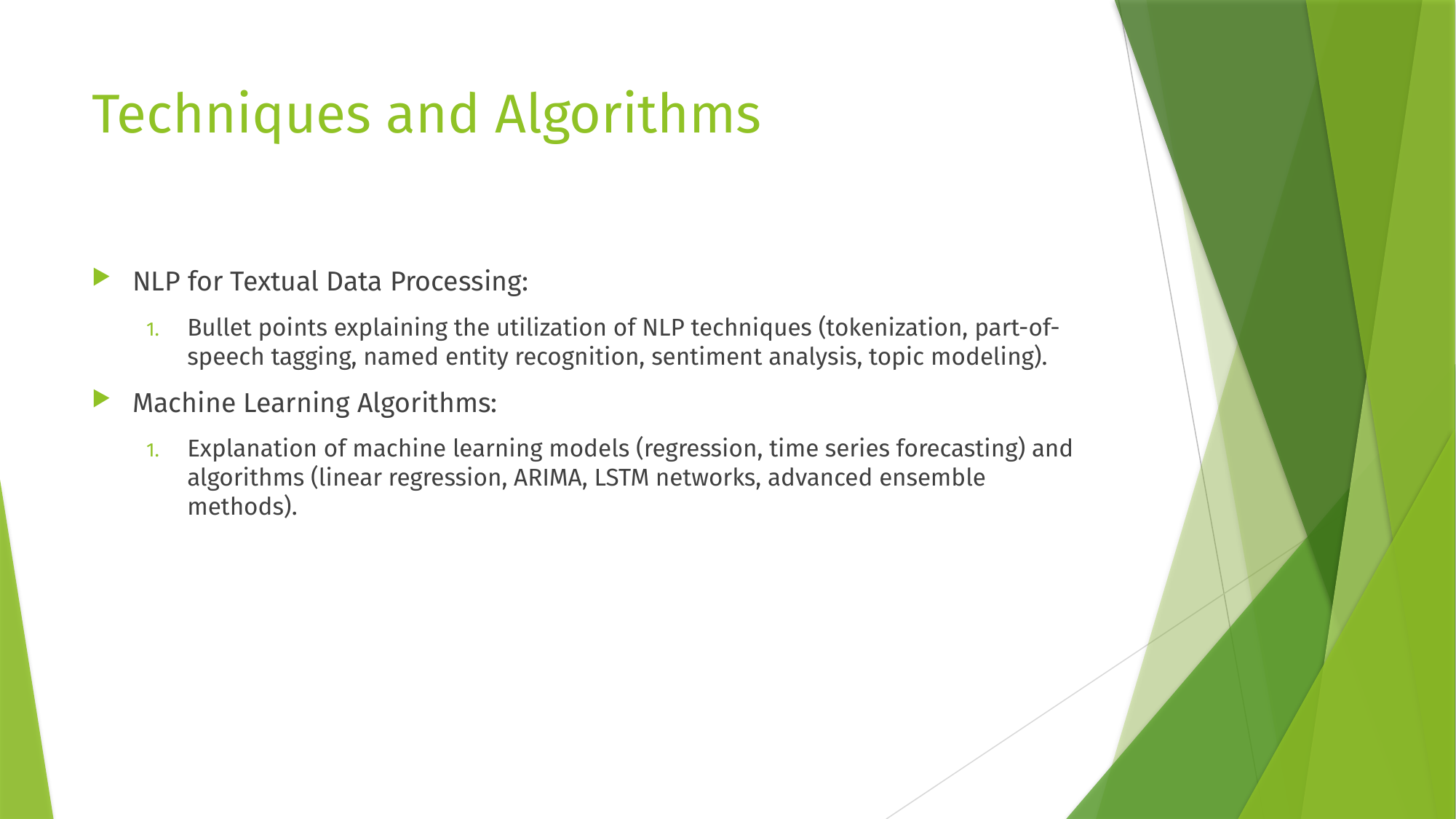

# Techniques and Algorithms
NLP for Textual Data Processing:
Bullet points explaining the utilization of NLP techniques (tokenization, part-of-speech tagging, named entity recognition, sentiment analysis, topic modeling).
Machine Learning Algorithms:
Explanation of machine learning models (regression, time series forecasting) and algorithms (linear regression, ARIMA, LSTM networks, advanced ensemble methods).